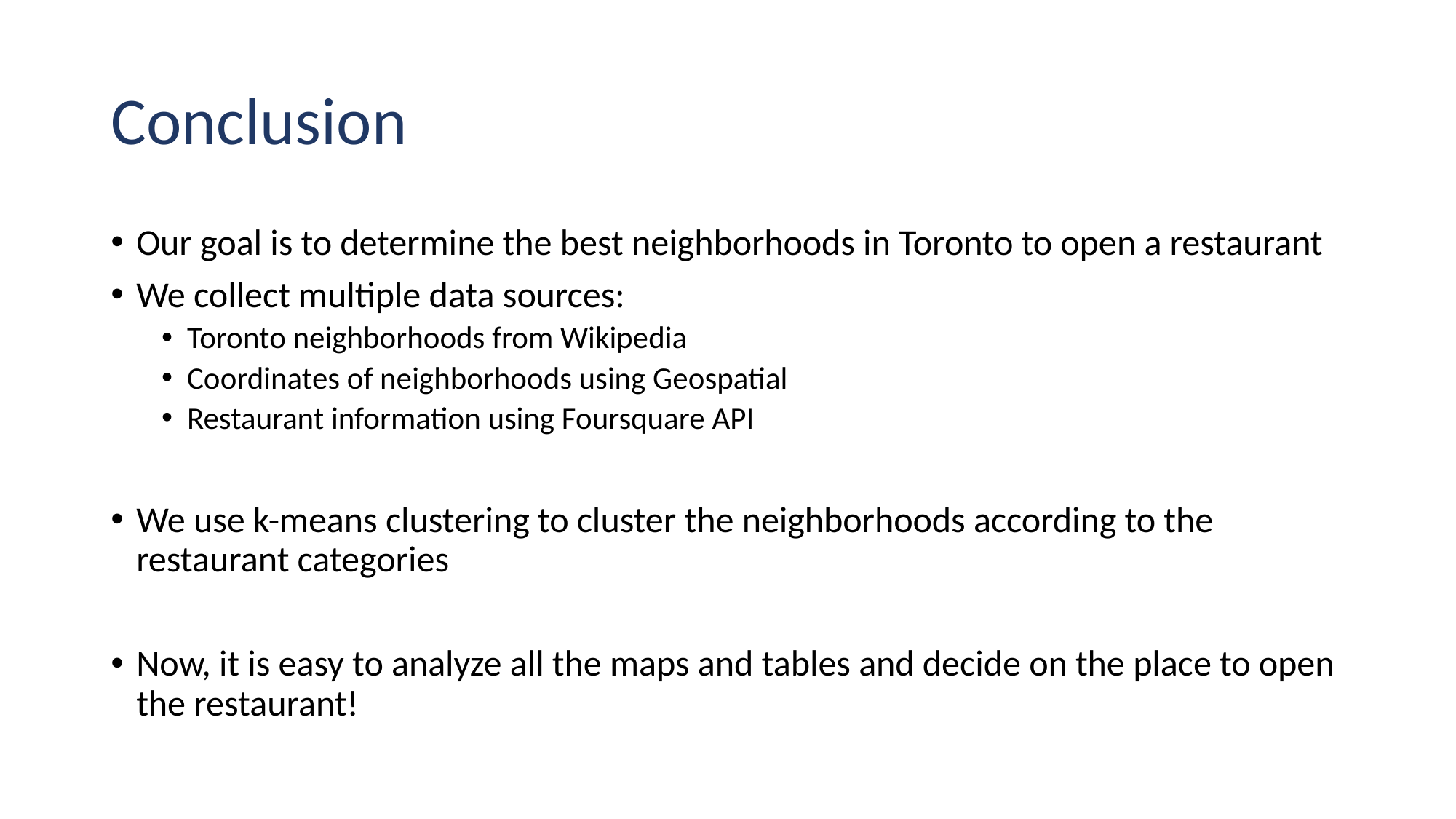

# Conclusion

Our goal is to determine the best neighborhoods in Toronto to open a restaurant
We collect multiple data sources:
Toronto neighborhoods from Wikipedia
Coordinates of neighborhoods using Geospatial
Restaurant information using Foursquare API

We use k-means clustering to cluster the neighborhoods according to the restaurant categories

Now, it is easy to analyze all the maps and tables and decide on the place to open the restaurant!